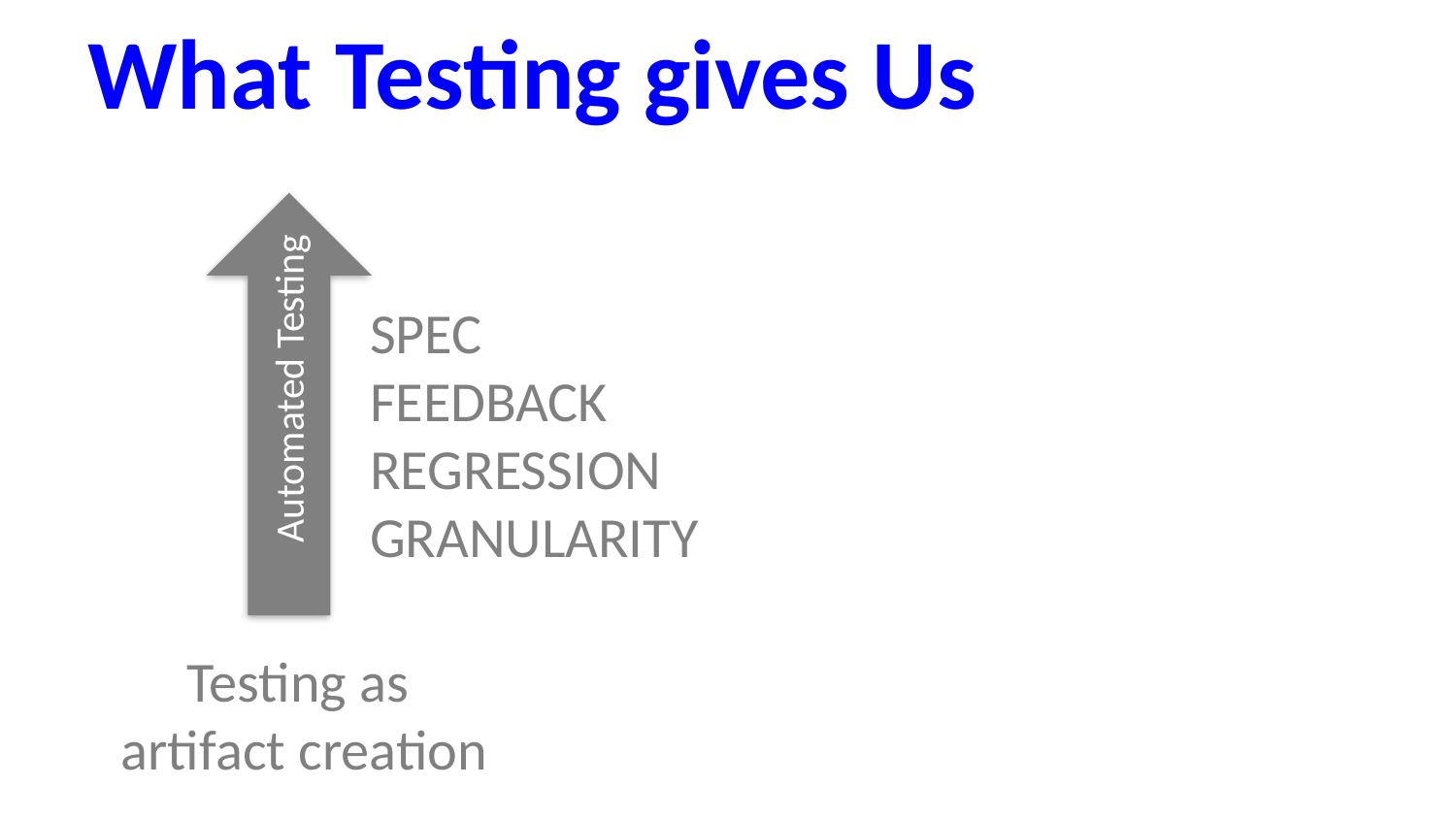

# What Testing gives Us

SPEC
FEEDBACK
REGRESSION
GRANULARITY
Automated Testing
Testing as
artifact creation